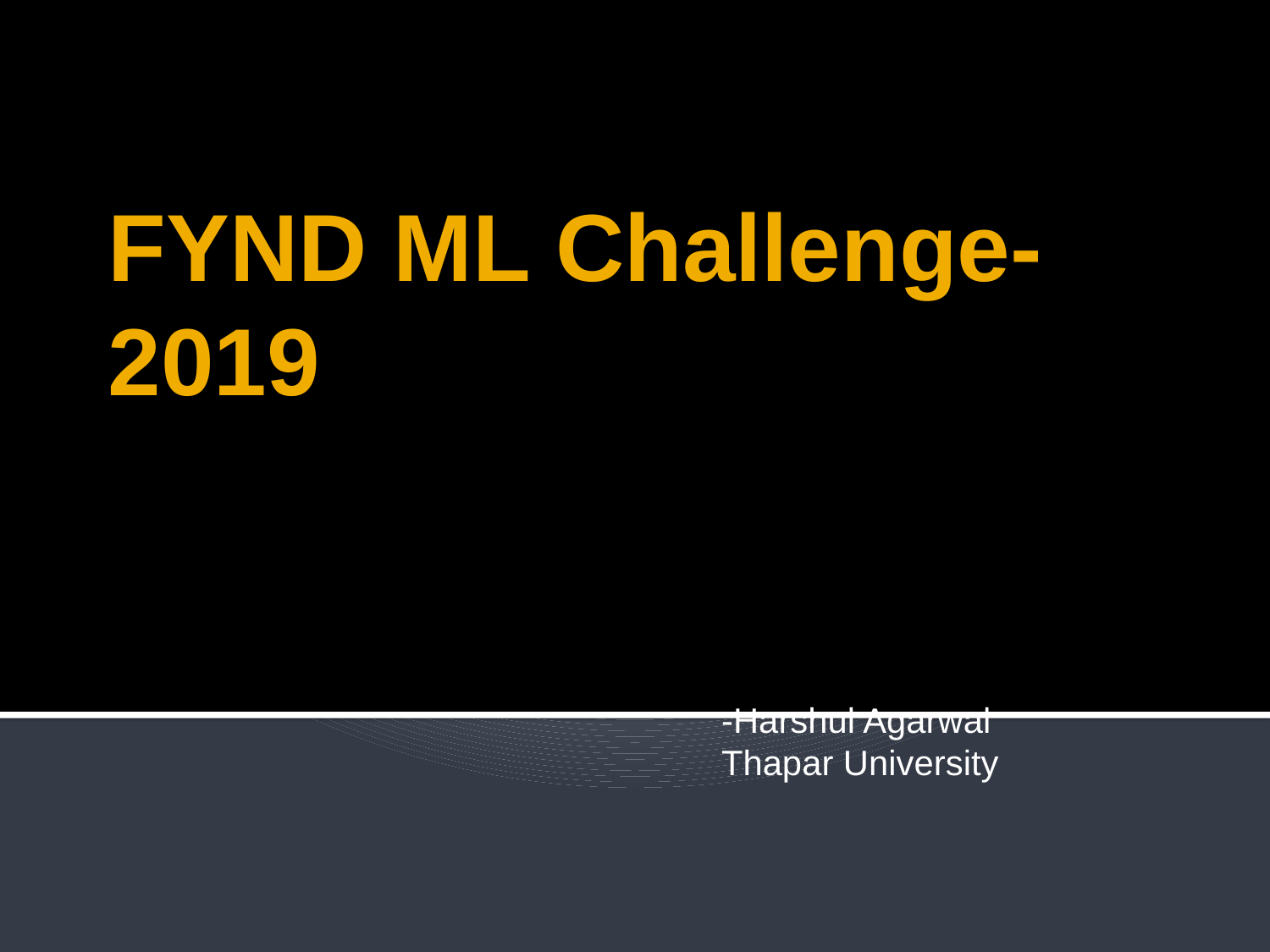

# FYND ML Challenge-2019
-Harshul Agarwal
Thapar University